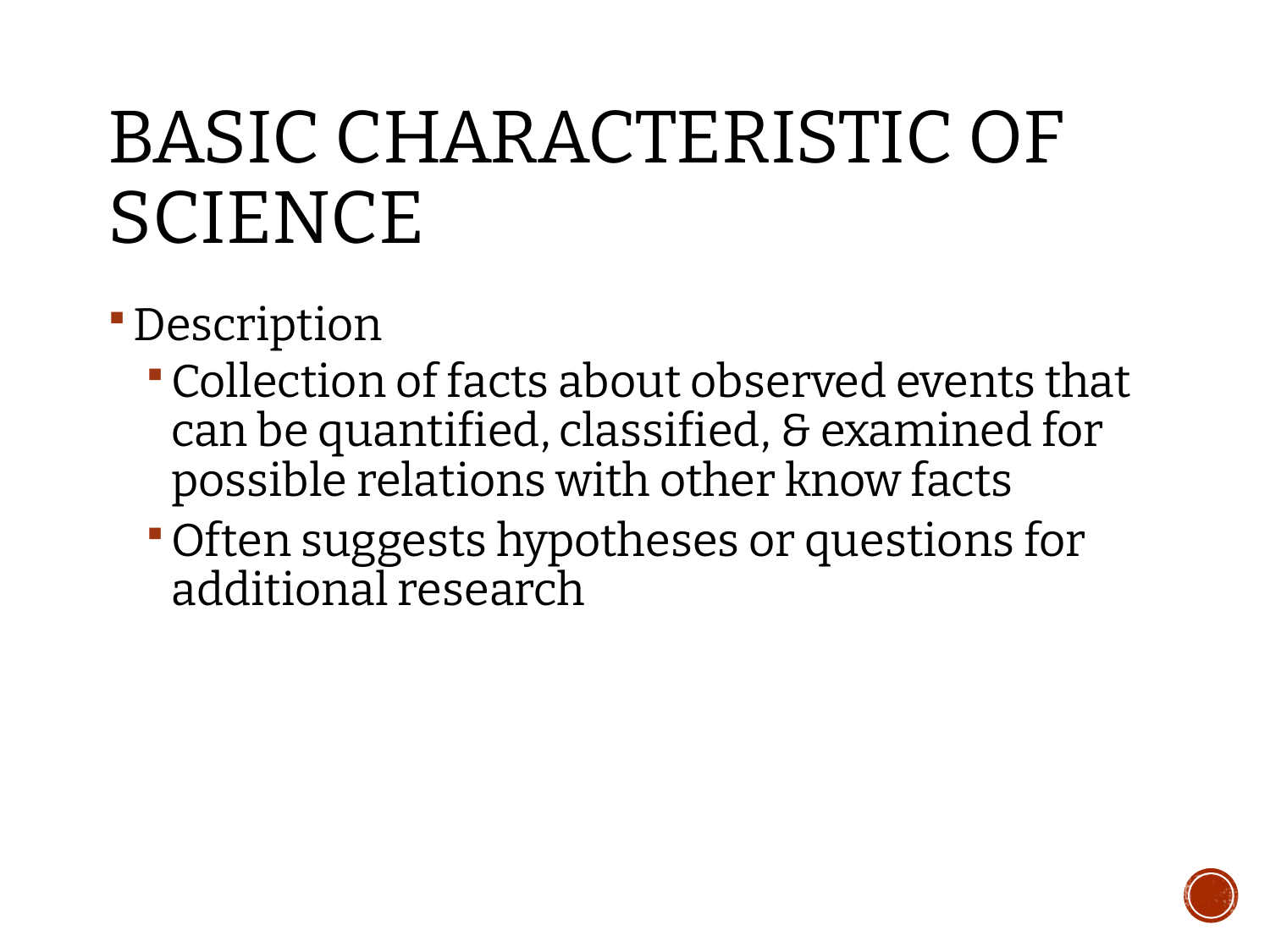

# Basic Characteristic of Science
Description
Collection of facts about observed events that can be quantified, classified, & examined for possible relations with other know facts
Often suggests hypotheses or questions for additional research